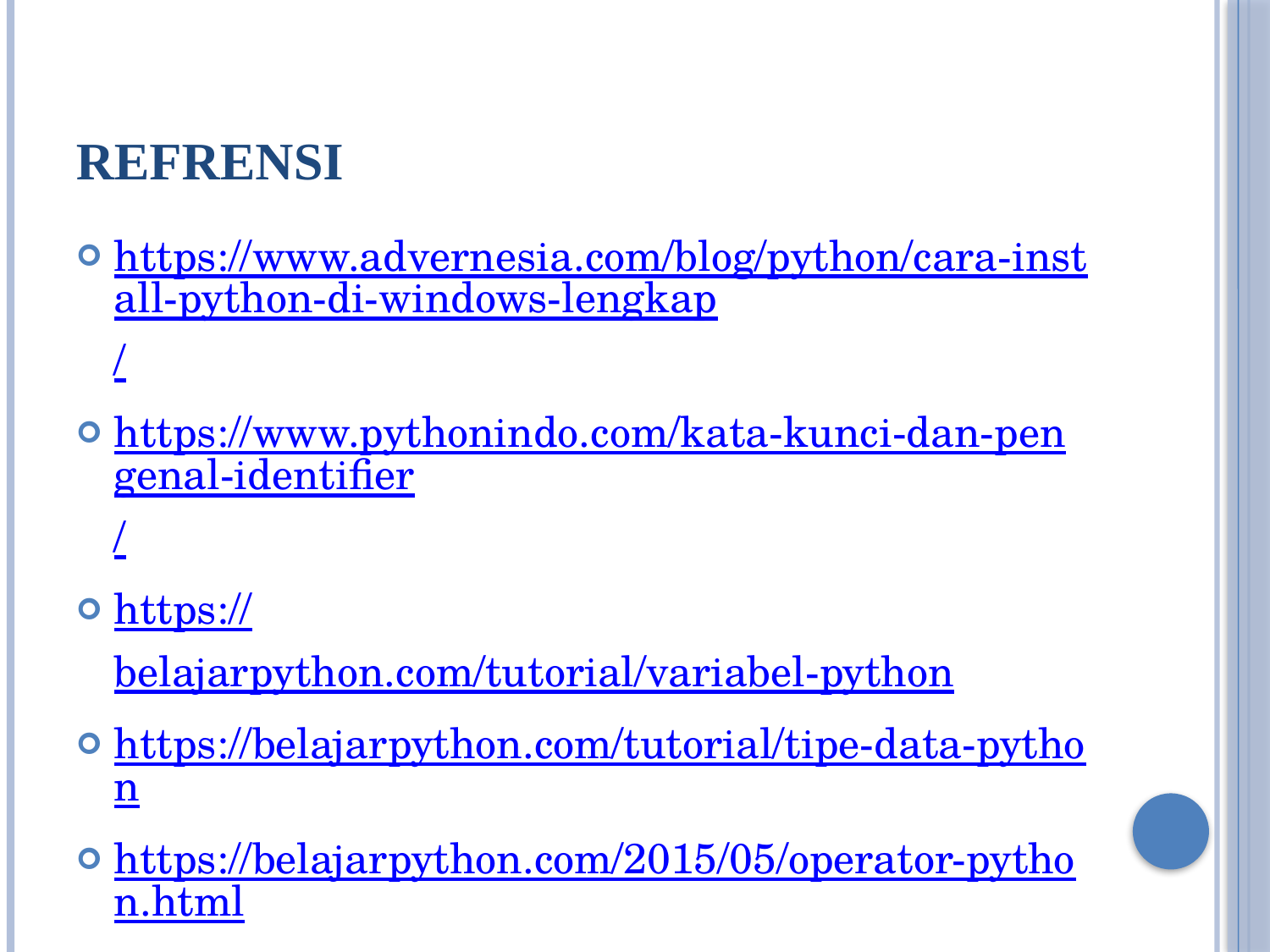

# REFRENSI
https://www.advernesia.com/blog/python/cara-install-python-di-windows-lengkap/
https://www.pythonindo.com/kata-kunci-dan-pengenal-identifier/
https://belajarpython.com/tutorial/variabel-python
https://belajarpython.com/tutorial/tipe-data-python
https://belajarpython.com/2015/05/operator-python.html